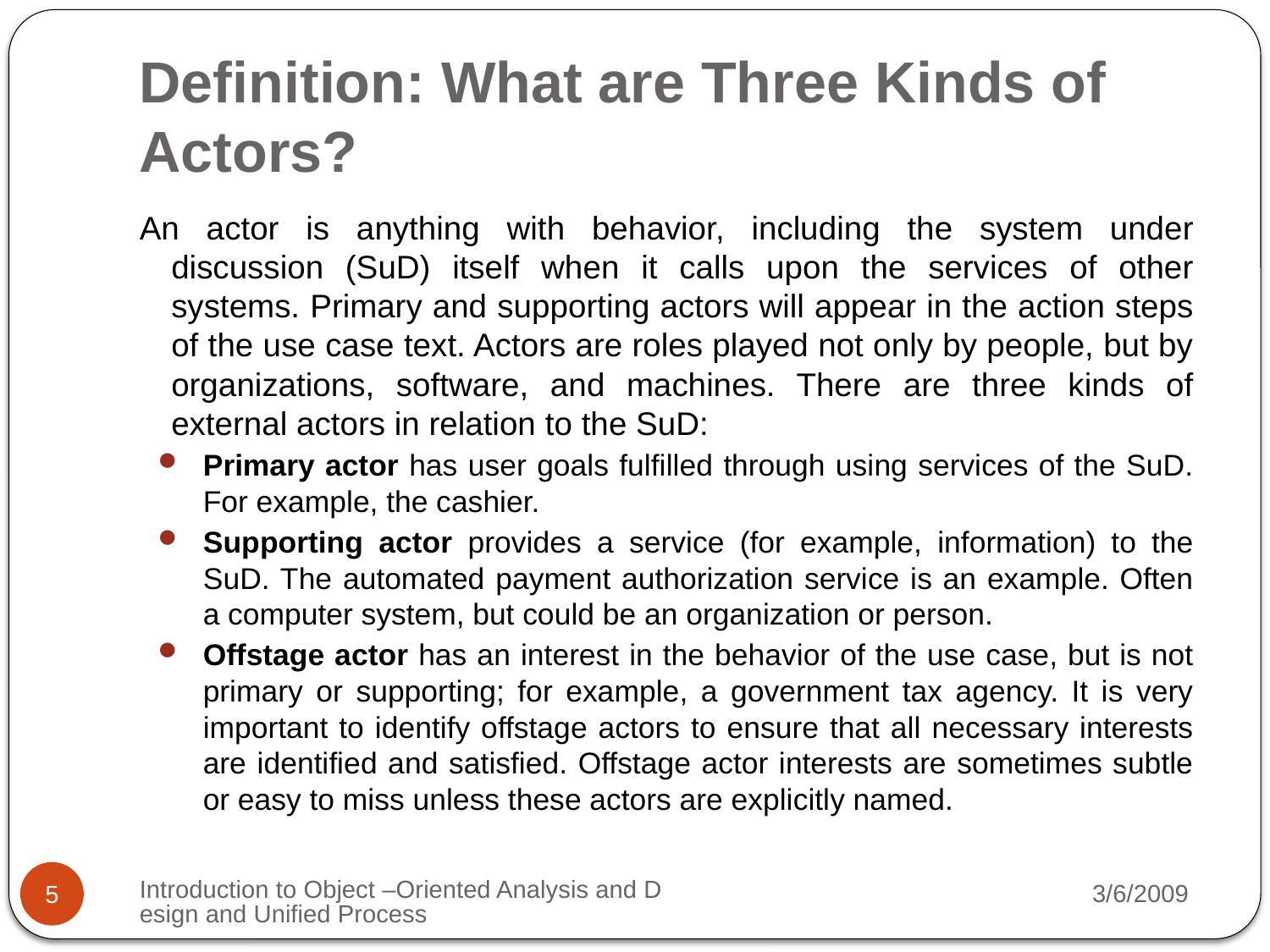

# Definition: What are Three Kinds of Actors?
An actor is anything with behavior, including the system under discussion (SuD) itself when it calls upon the services of other systems. Primary and supporting actors will appear in the action steps of the use case text. Actors are roles played not only by people, but by organizations, software, and machines. There are three kinds of external actors in relation to the SuD:
Primary actor has user goals fulfilled through using services of the SuD. For example, the cashier.
Supporting actor provides a service (for example, information) to the SuD. The automated payment authorization service is an example. Often a computer system, but could be an organization or person.
Offstage actor has an interest in the behavior of the use case, but is not primary or supporting; for example, a government tax agency. It is very important to identify offstage actors to ensure that all necessary interests are identified and satisfied. Offstage actor interests are sometimes subtle or easy to miss unless these actors are explicitly named.

Introduction to Object –Oriented Analysis and Design and Unified Process
3/6/2009
5